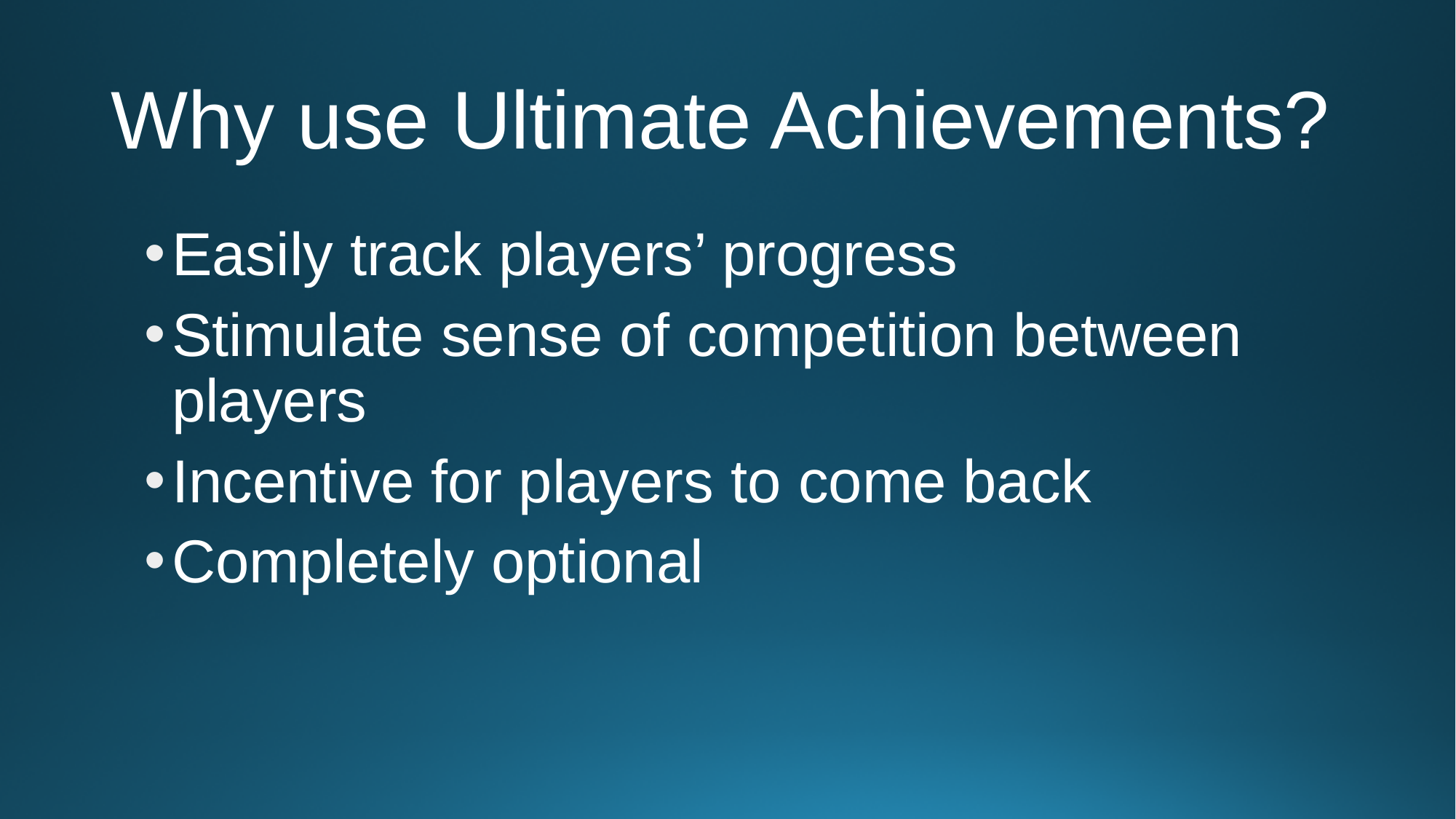

# Why use Ultimate Achievements?
Easily track players’ progress
Stimulate sense of competition between players
Incentive for players to come back
Completely optional